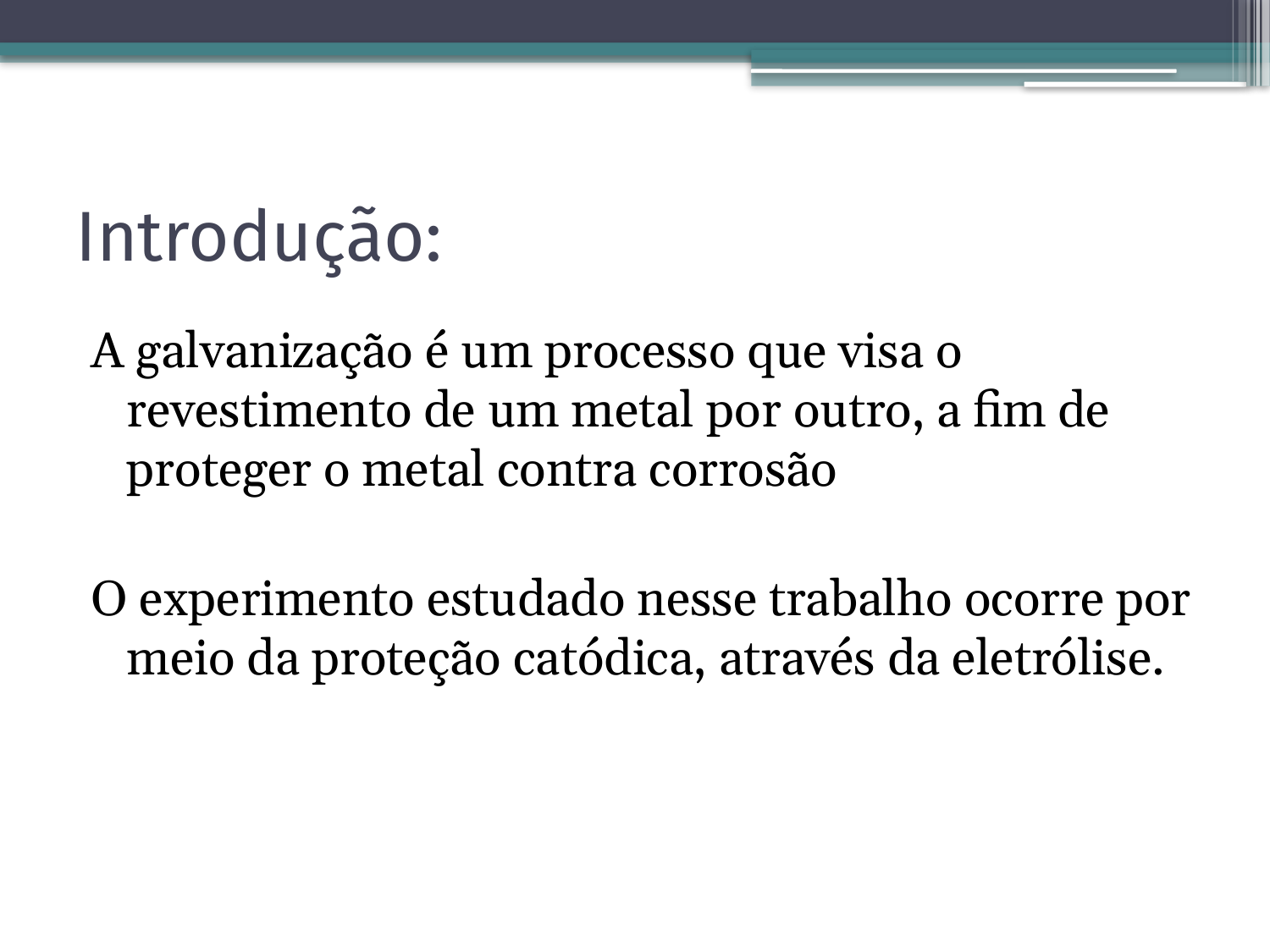

# Introdução:
A galvanização é um processo que visa o revestimento de um metal por outro, a fim de proteger o metal contra corrosão

O experimento estudado nesse trabalho ocorre por meio da proteção catódica, através da eletrólise.